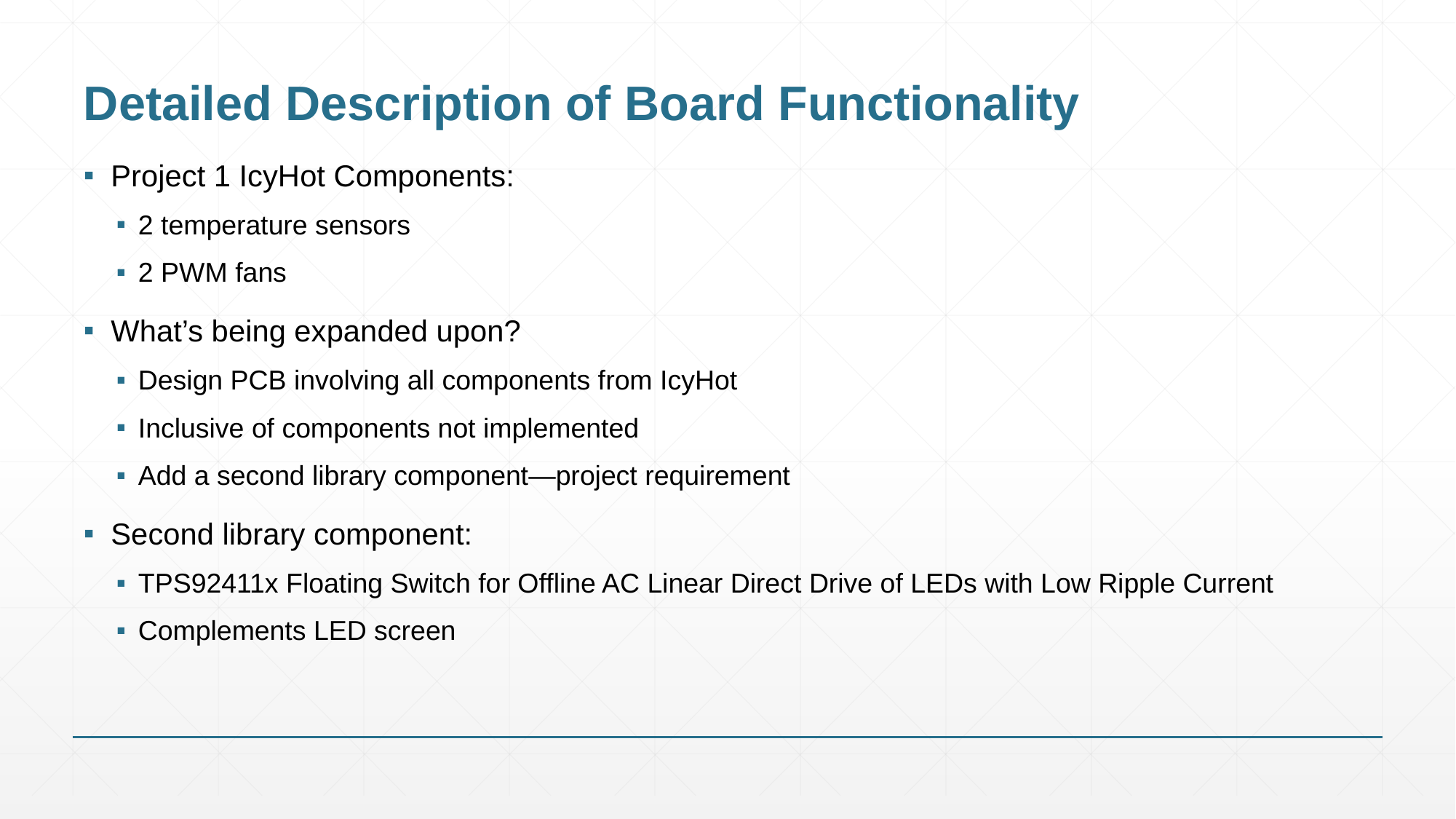

# Detailed Description of Board Functionality
Project 1 IcyHot Components:
2 temperature sensors
2 PWM fans
What’s being expanded upon?
Design PCB involving all components from IcyHot
Inclusive of components not implemented
Add a second library component—project requirement
Second library component:
TPS92411x Floating Switch for Offline AC Linear Direct Drive of LEDs with Low Ripple Current
Complements LED screen